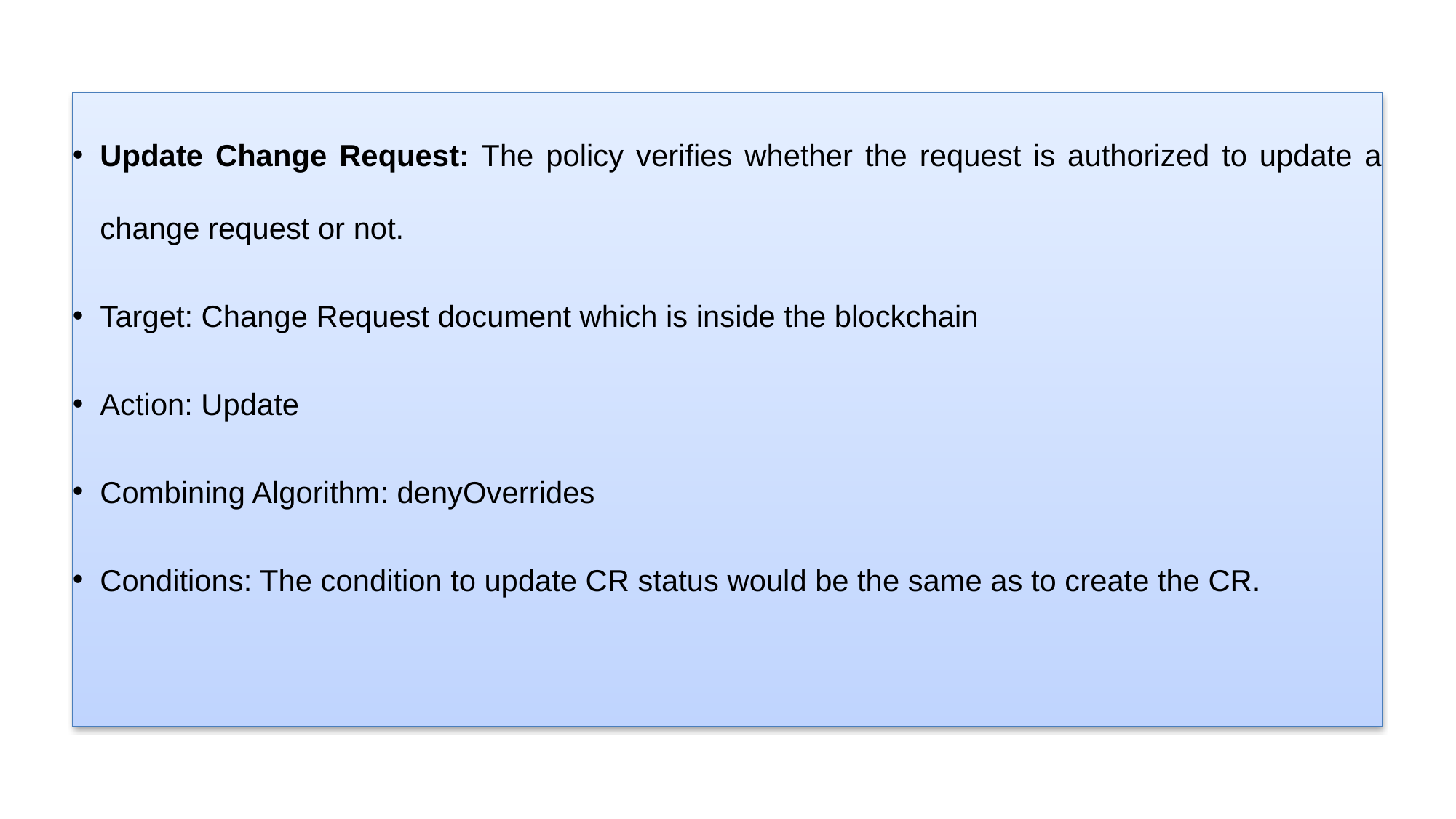

# Update Change Request: The policy verifies whether the request is authorized to update a change request or not.
Target: Change Request document which is inside the blockchain
Action: Update
Combining Algorithm: denyOverrides
Conditions: The condition to update CR status would be the same as to create the CR.